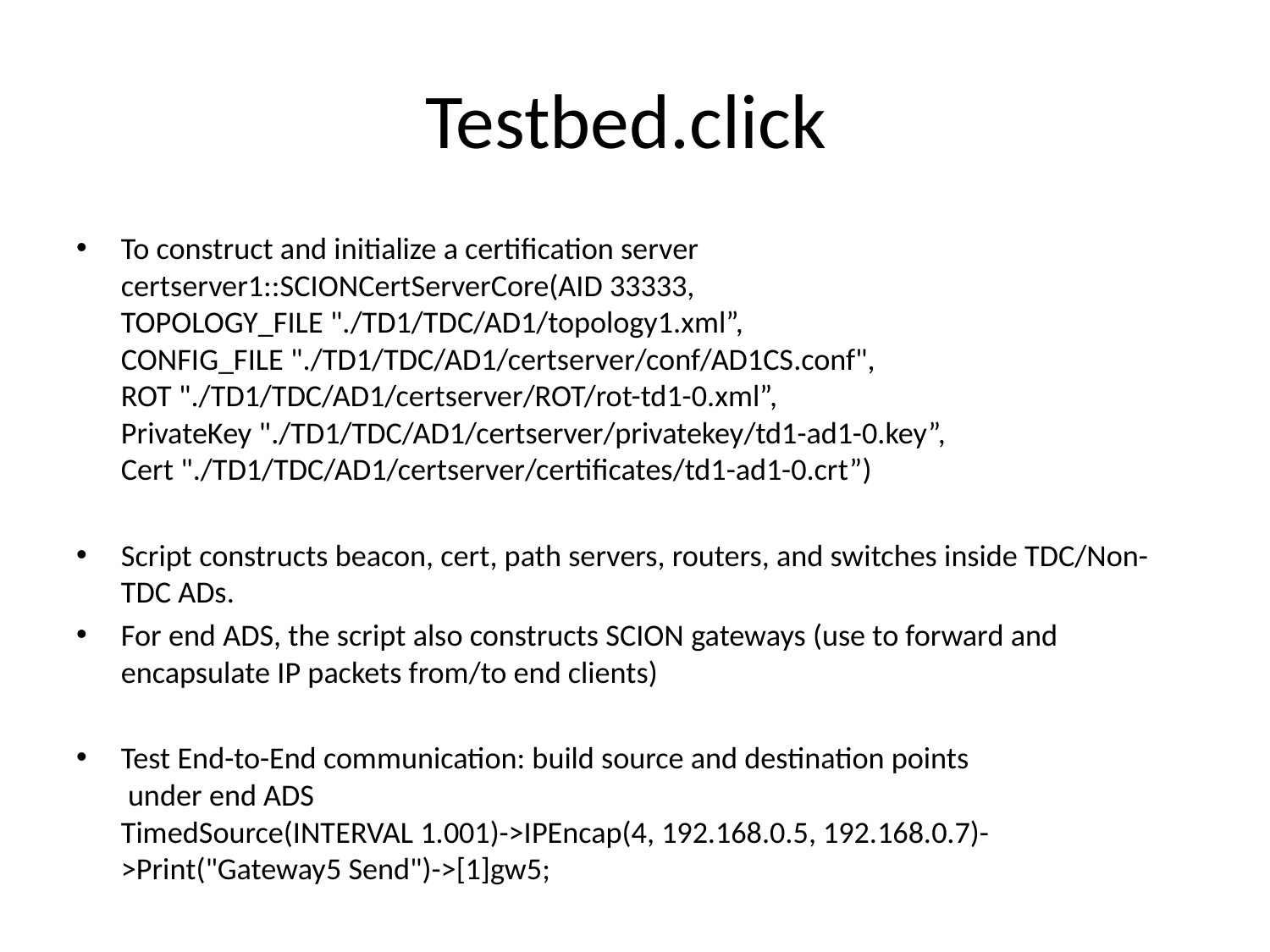

# Testbed.click
To construct and initialize a certification server
certserver1::SCIONCertServerCore(AID 33333,
TOPOLOGY_FILE "./TD1/TDC/AD1/topology1.xml”,
CONFIG_FILE "./TD1/TDC/AD1/certserver/conf/AD1CS.conf",
ROT "./TD1/TDC/AD1/certserver/ROT/rot-td1-0.xml”,
PrivateKey "./TD1/TDC/AD1/certserver/privatekey/td1-ad1-0.key”,
Cert "./TD1/TDC/AD1/certserver/certificates/td1-ad1-0.crt”)

Script constructs beacon, cert, path servers, routers, and switches inside TDC/Non-TDC ADs.
For end ADS, the script also constructs SCION gateways (use to forward and encapsulate IP packets from/to end clients)

Test End-to-End communication: build source and destination points
 under end ADS
TimedSource(INTERVAL 1.001)->IPEncap(4, 192.168.0.5, 192.168.0.7)->Print("Gateway5 Send")->[1]gw5;